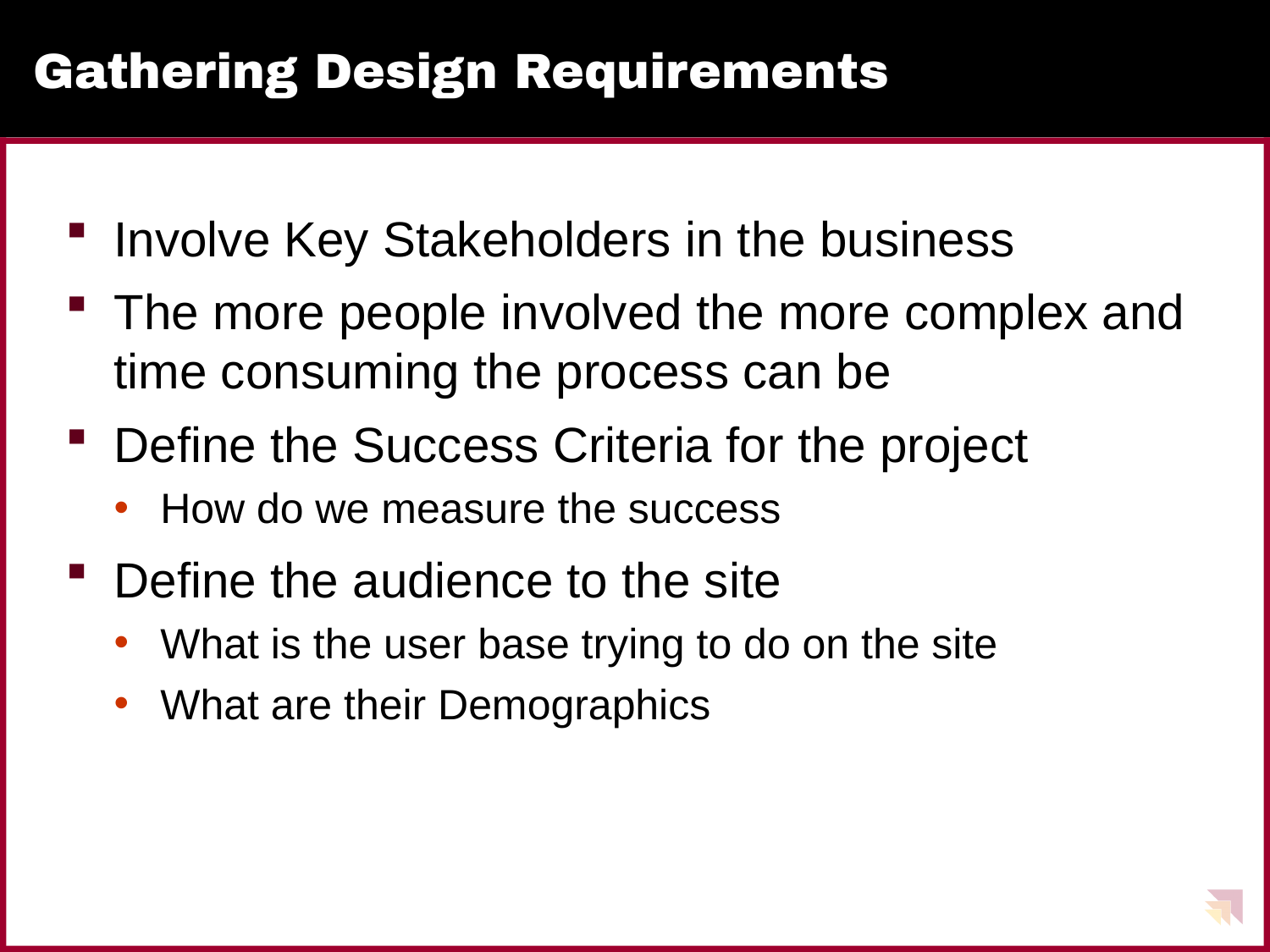

# Gathering Design Requirements
Involve Key Stakeholders in the business
The more people involved the more complex and time consuming the process can be
Define the Success Criteria for the project
How do we measure the success
Define the audience to the site
What is the user base trying to do on the site
What are their Demographics